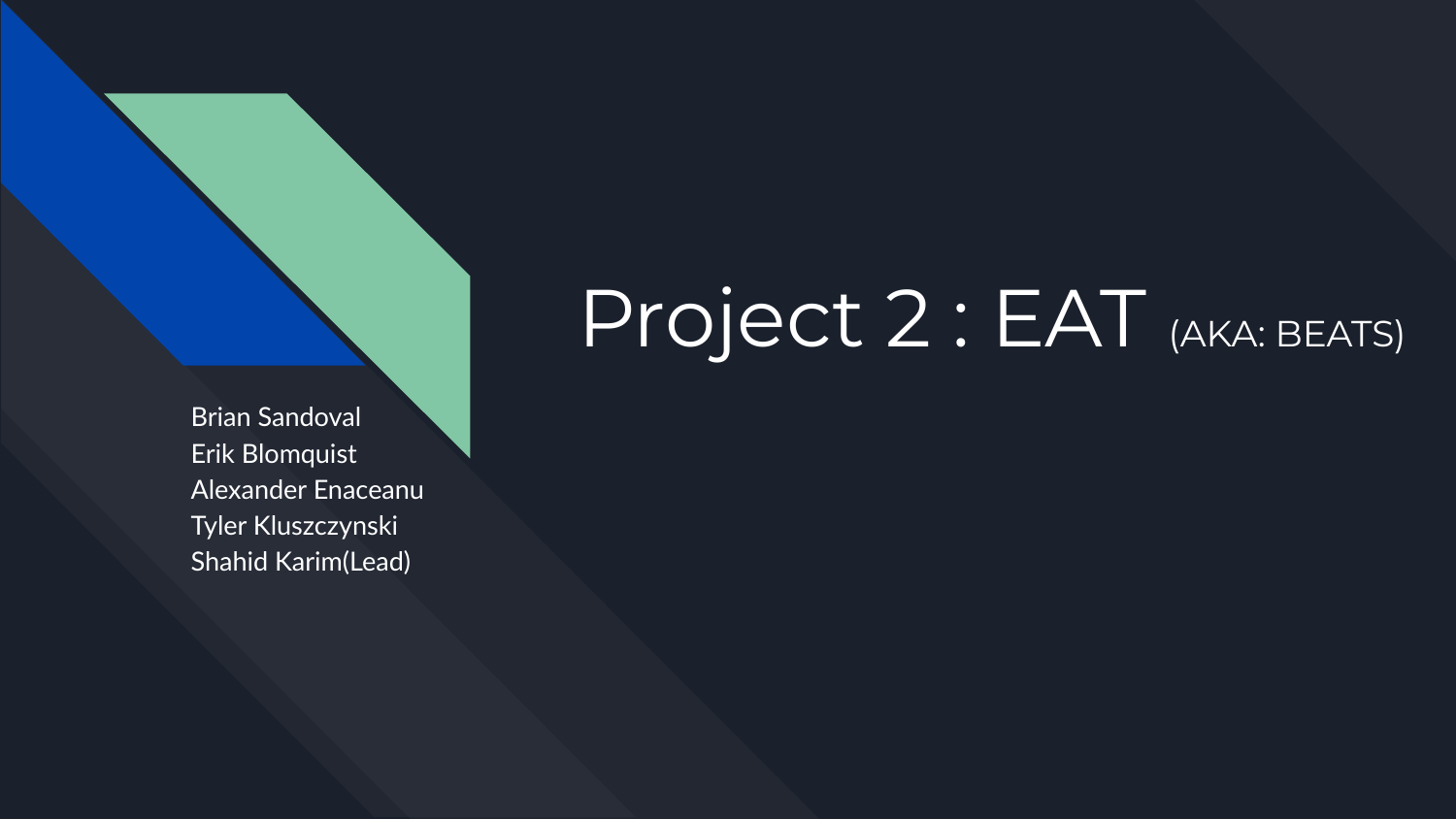

# Project 2 : EAT (AKA: BEATS)
Brian Sandoval
Erik Blomquist
Alexander Enaceanu
Tyler Kluszczynski
Shahid Karim(Lead)